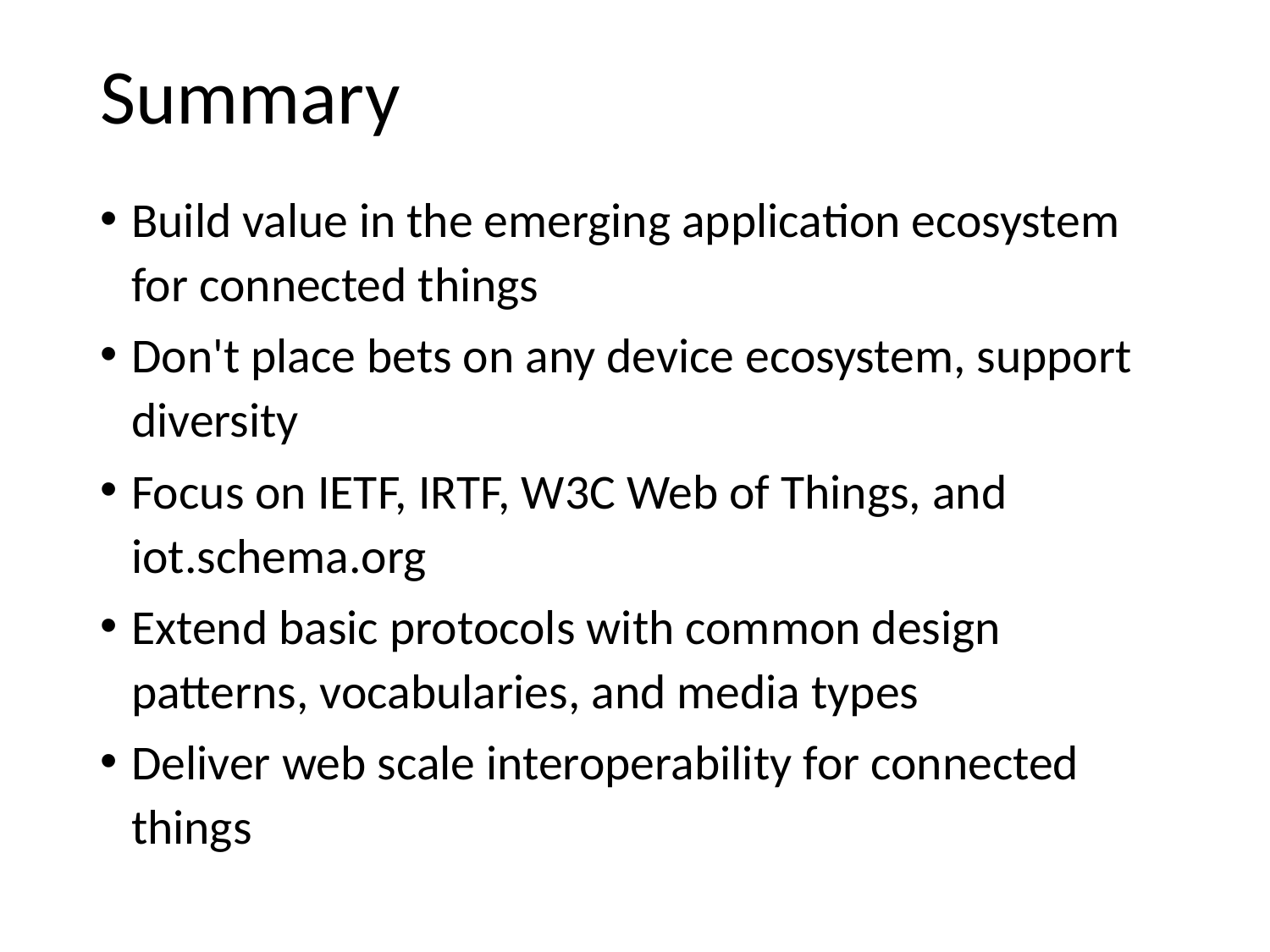

# Summary
Build value in the emerging application ecosystem for connected things
Don't place bets on any device ecosystem, support diversity
Focus on IETF, IRTF, W3C Web of Things, and iot.schema.org
Extend basic protocols with common design patterns, vocabularies, and media types
Deliver web scale interoperability for connected things